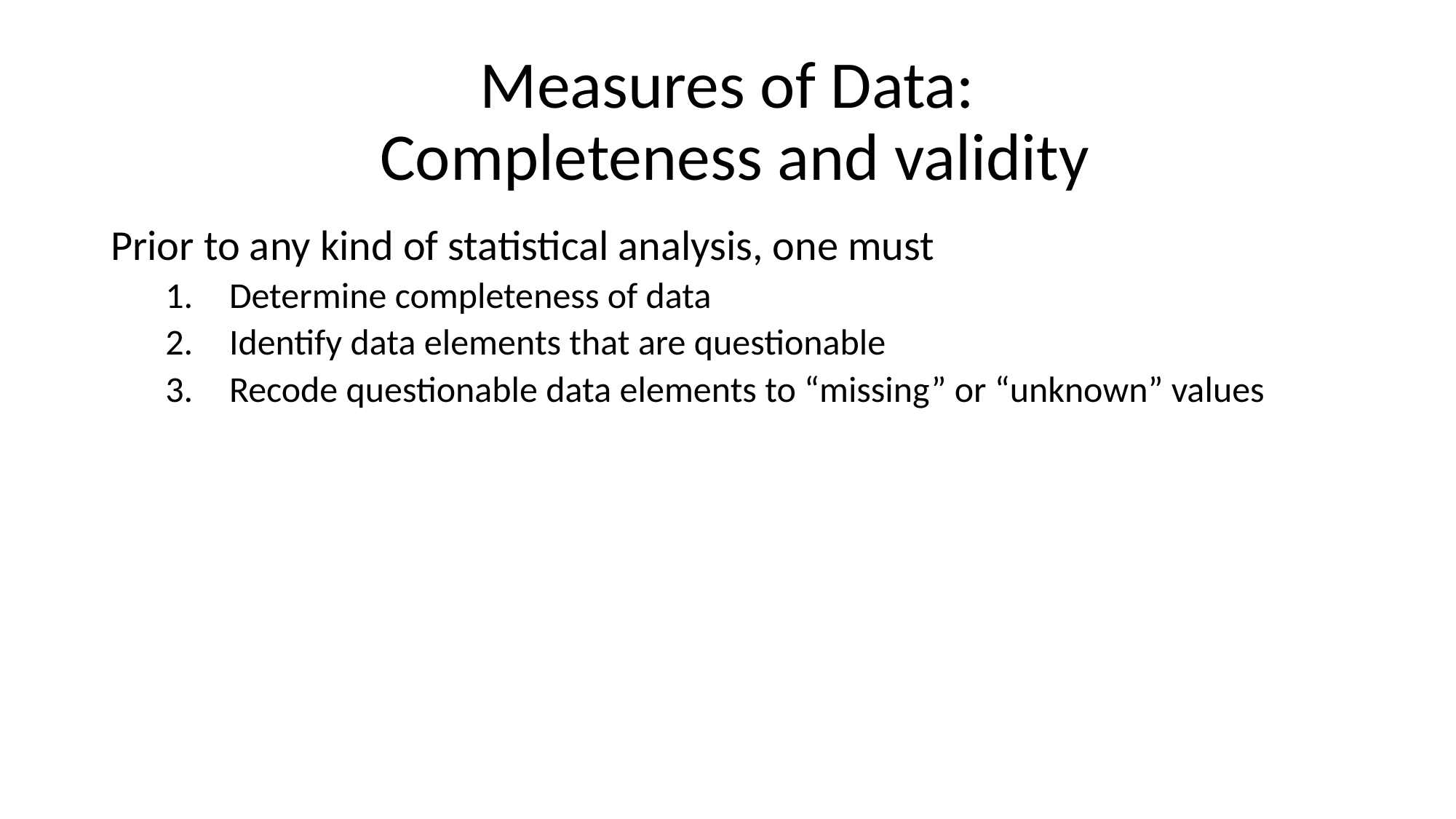

# Measures of Data: Completeness and validity
Prior to any kind of statistical analysis, one must
Determine completeness of data
Identify data elements that are questionable
Recode questionable data elements to “missing” or “unknown” values